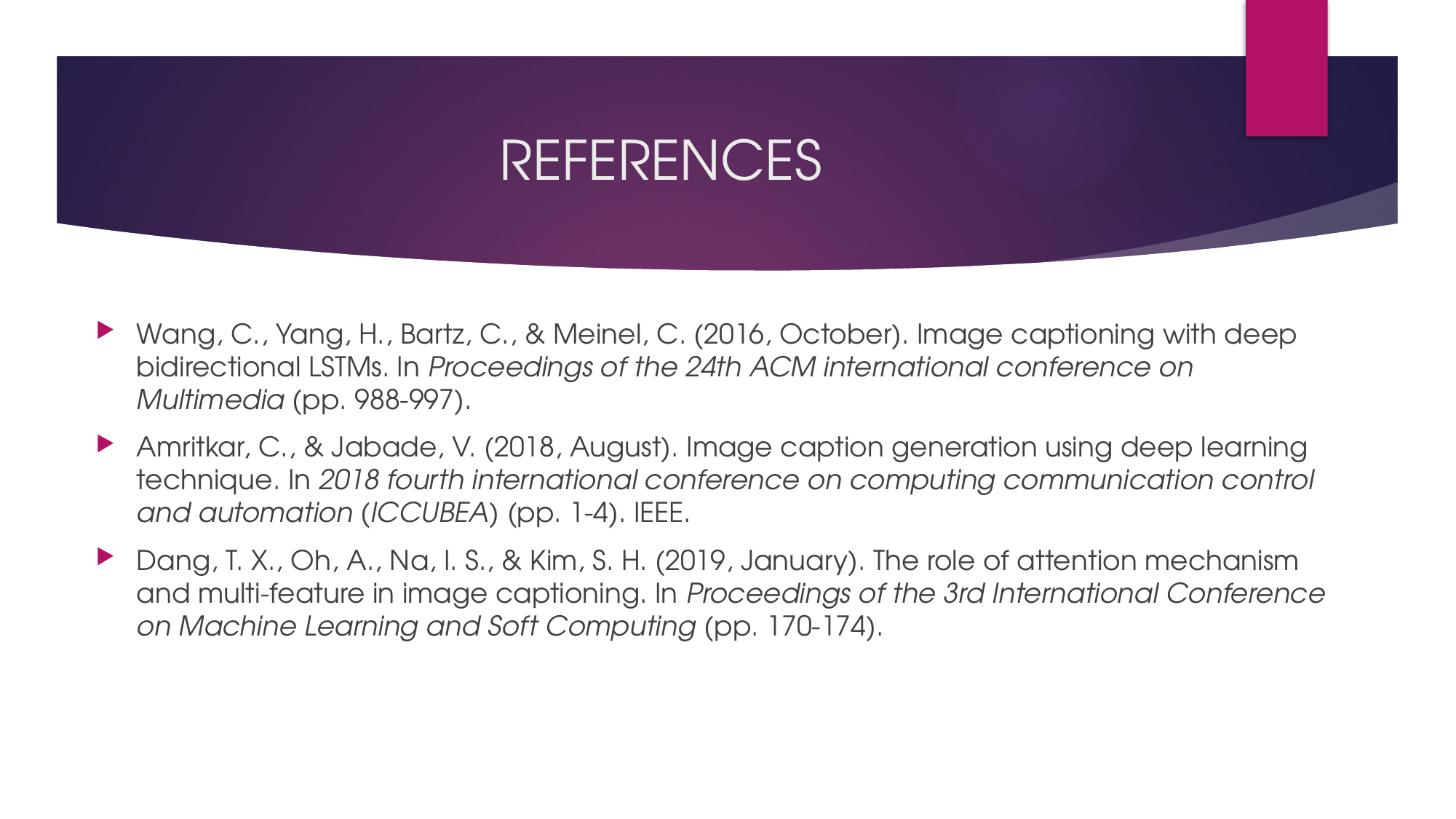

# REFERENCES
Wang, C., Yang, H., Bartz, C., & Meinel, C. (2016, October). Image captioning with deep bidirectional LSTMs. In Proceedings of the 24th ACM international conference on Multimedia (pp. 988-997).
Amritkar, C., & Jabade, V. (2018, August). Image caption generation using deep learning technique. In 2018 fourth international conference on computing communication control and automation (ICCUBEA) (pp. 1-4). IEEE.
Dang, T. X., Oh, A., Na, I. S., & Kim, S. H. (2019, January). The role of attention mechanism and multi-feature in image captioning. In Proceedings of the 3rd International Conference on Machine Learning and Soft Computing (pp. 170-174).